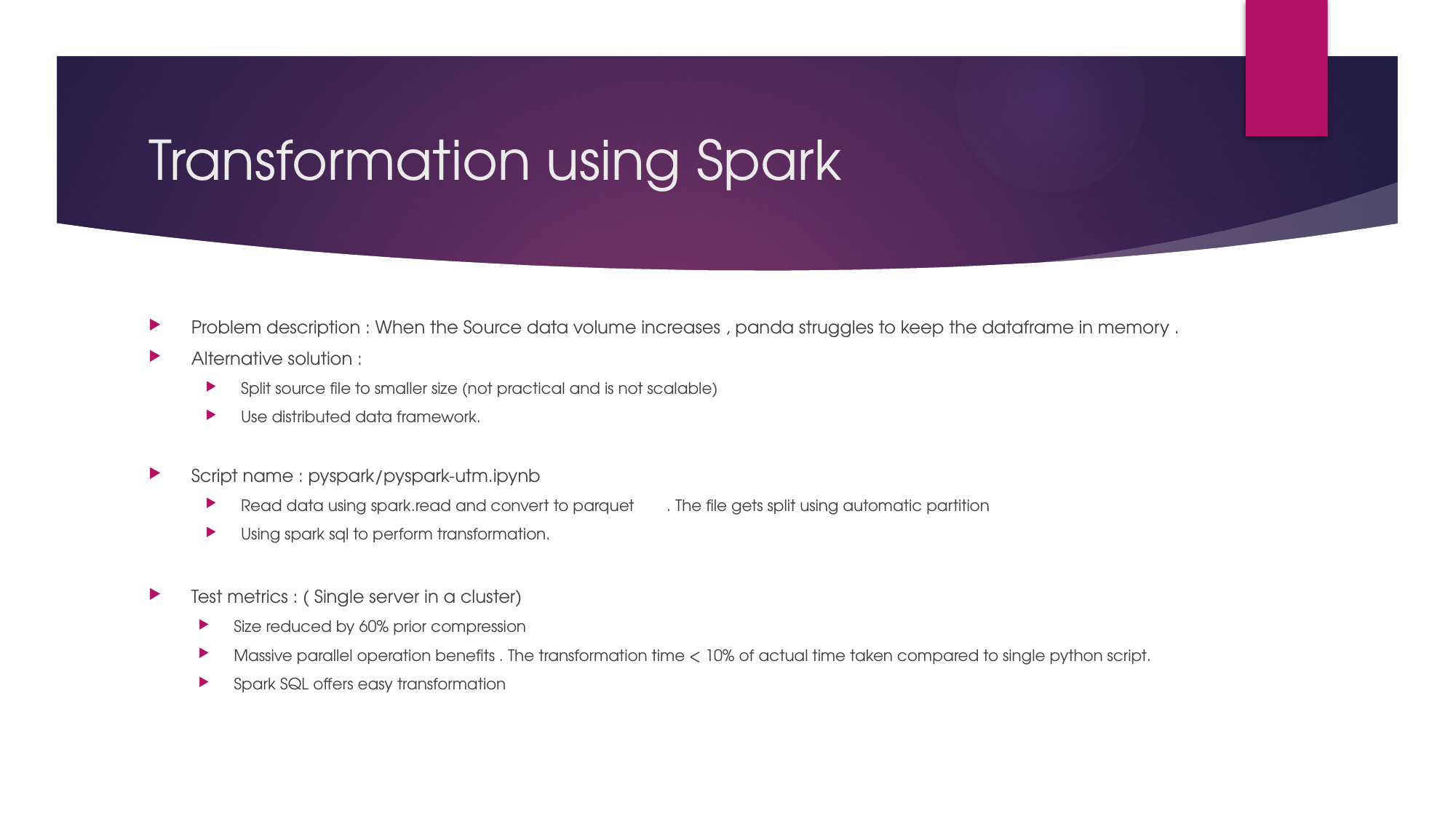

# Transformation using Spark
Problem description : When the Source data volume increases , panda struggles to keep the dataframe in memory .
Alternative solution :
Split source file to smaller size (not practical and is not scalable)
Use distributed data framework.

Script name : pyspark/pyspark-utm.ipynb
Read data using spark.read and convert to parquet 	. The file gets split using automatic partition
Using spark sql to perform transformation.

Test metrics : ( Single server in a cluster)
Size reduced by 60% prior compression
Massive parallel operation benefits . The transformation time < 10% of actual time taken compared to single python script.
Spark SQL offers easy transformation